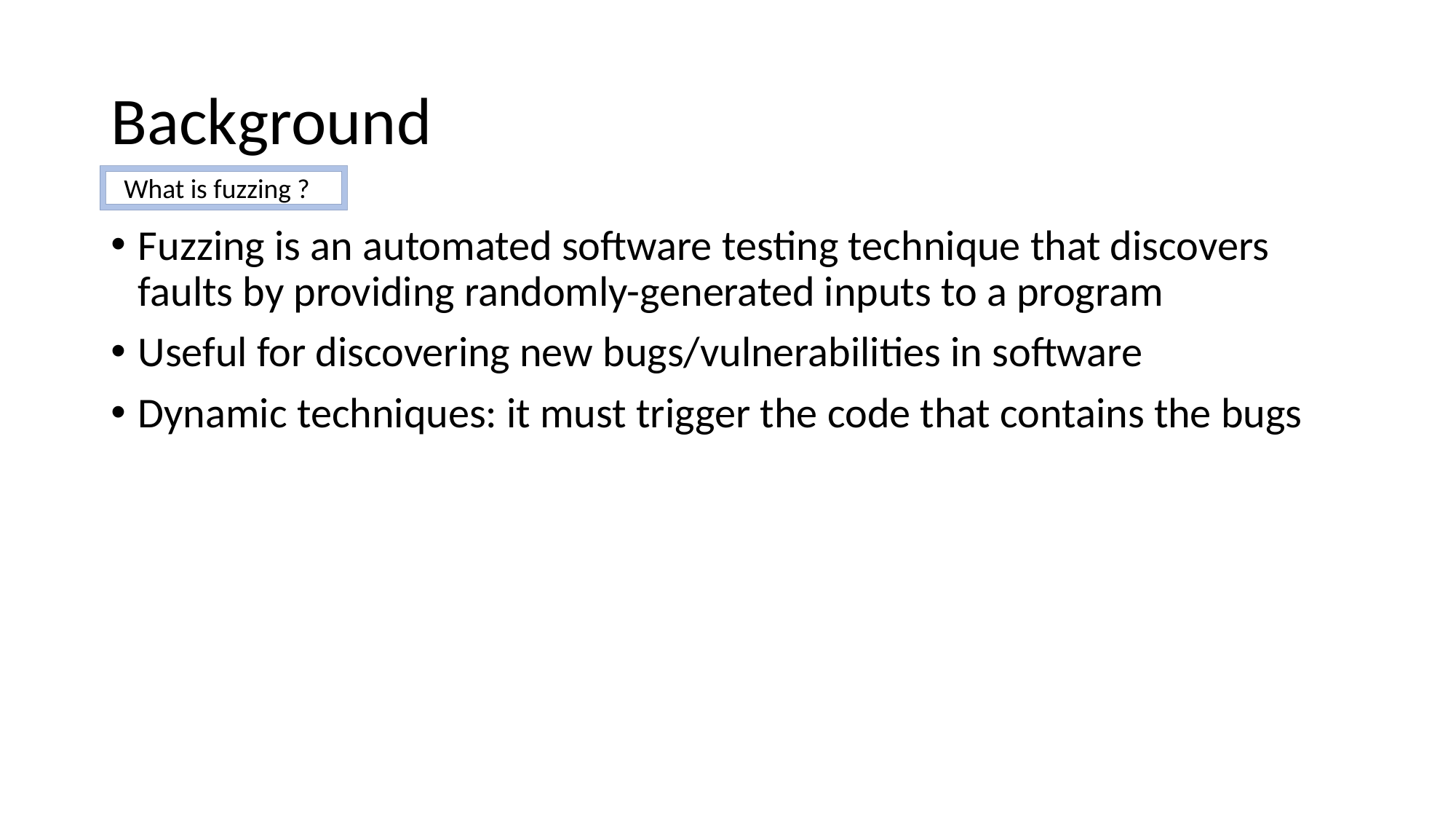

# Background

What is fuzzing ?
Fuzzing is an automated software testing technique that discovers faults by providing randomly-generated inputs to a program
Useful for discovering new bugs/vulnerabilities in software
Dynamic techniques: it must trigger the code that contains the bugs